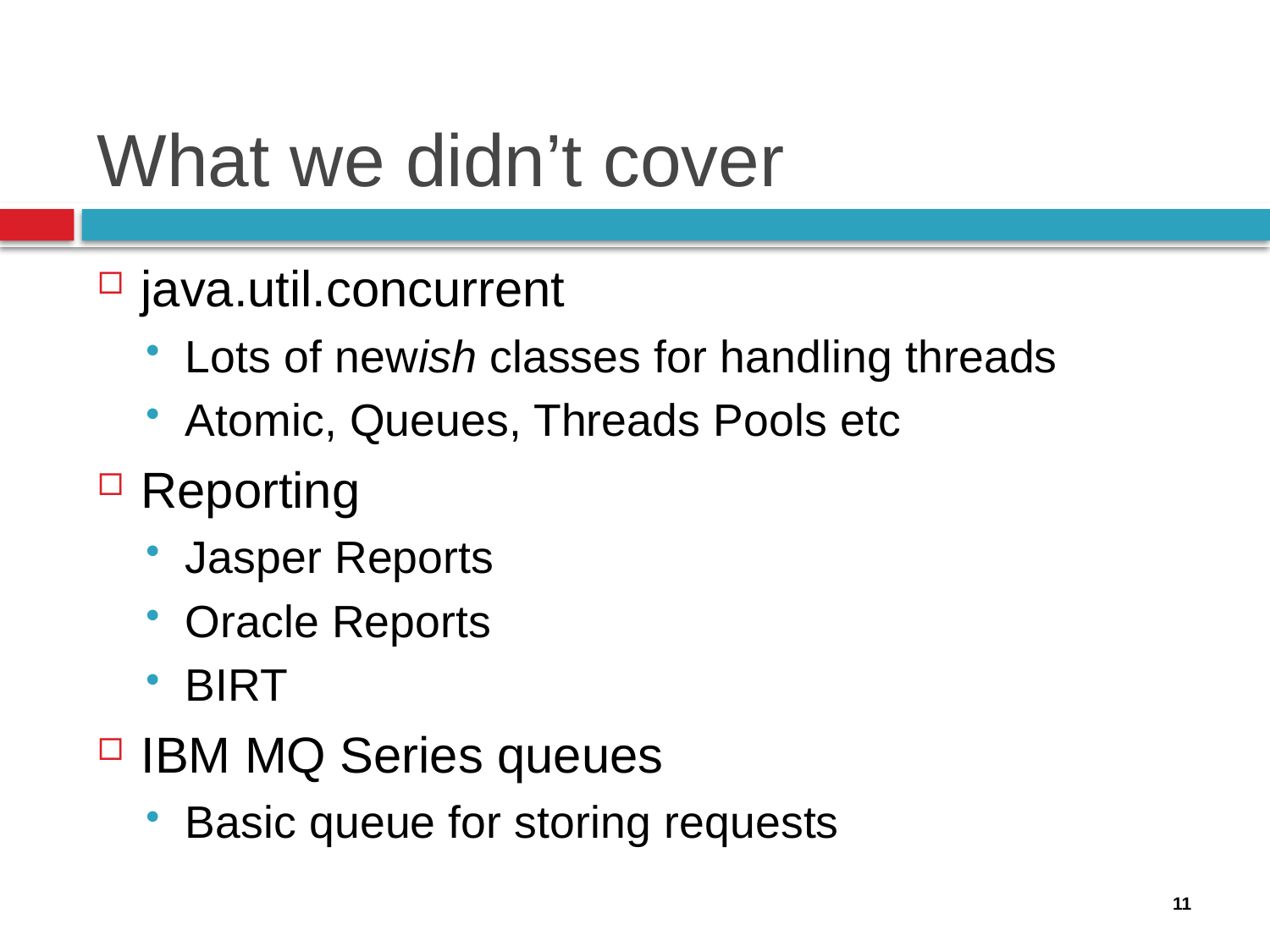

# What we didn’t cover
java.util.concurrent
Lots of newish classes for handling threads
Atomic, Queues, Threads Pools etc
Reporting
Jasper Reports
Oracle Reports
BIRT
IBM MQ Series queues
Basic queue for storing requests